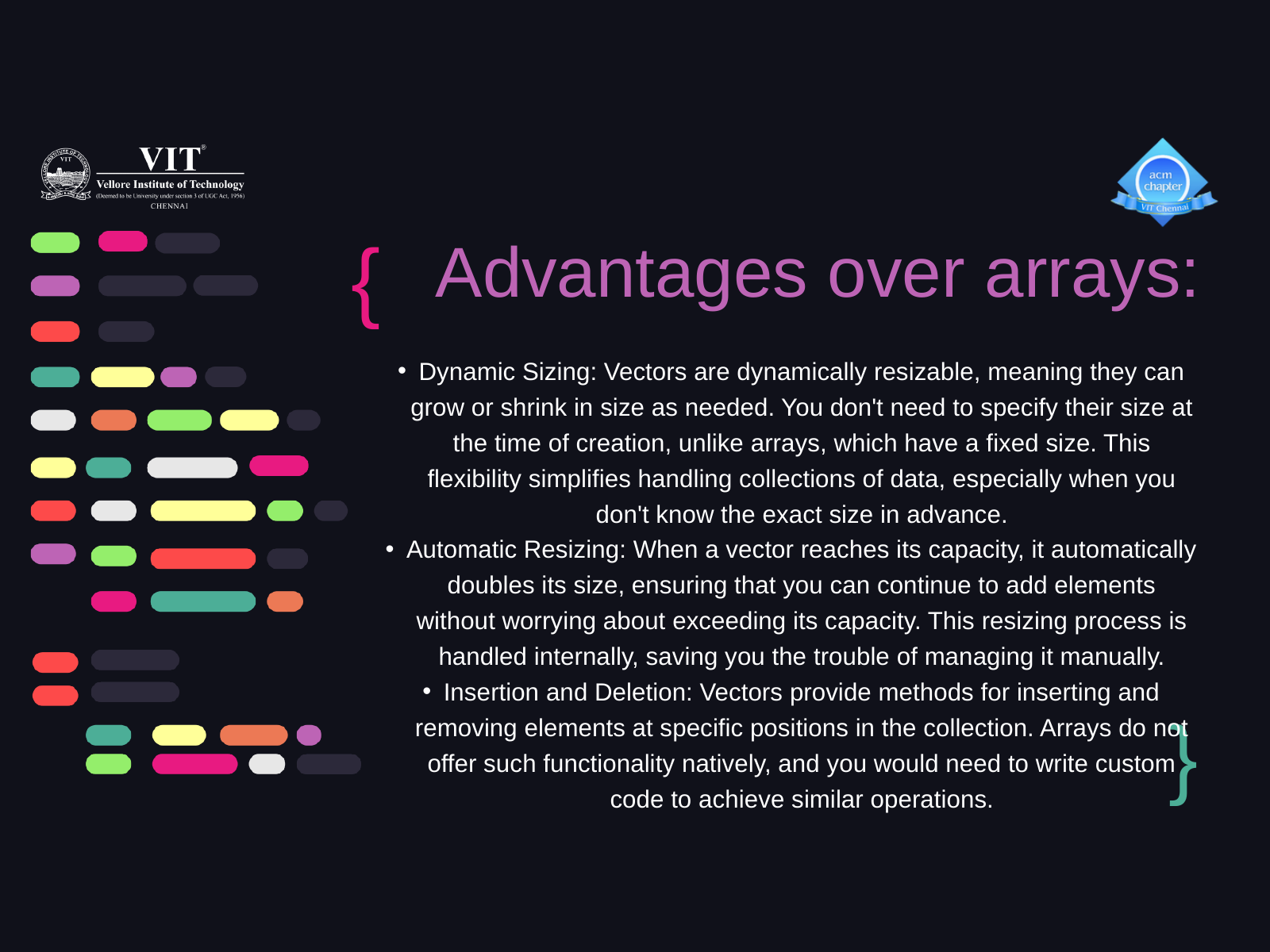

{
Advantages over arrays:

Dynamic Sizing: Vectors are dynamically resizable, meaning they can grow or shrink in size as needed. You don't need to specify their size at the time of creation, unlike arrays, which have a fixed size. This flexibility simplifies handling collections of data, especially when you don't know the exact size in advance.
Automatic Resizing: When a vector reaches its capacity, it automatically doubles its size, ensuring that you can continue to add elements without worrying about exceeding its capacity. This resizing process is handled internally, saving you the trouble of managing it manually.
Insertion and Deletion: Vectors provide methods for inserting and removing elements at specific positions in the collection. Arrays do not offer such functionality natively, and you would need to write custom code to achieve similar operations.

}